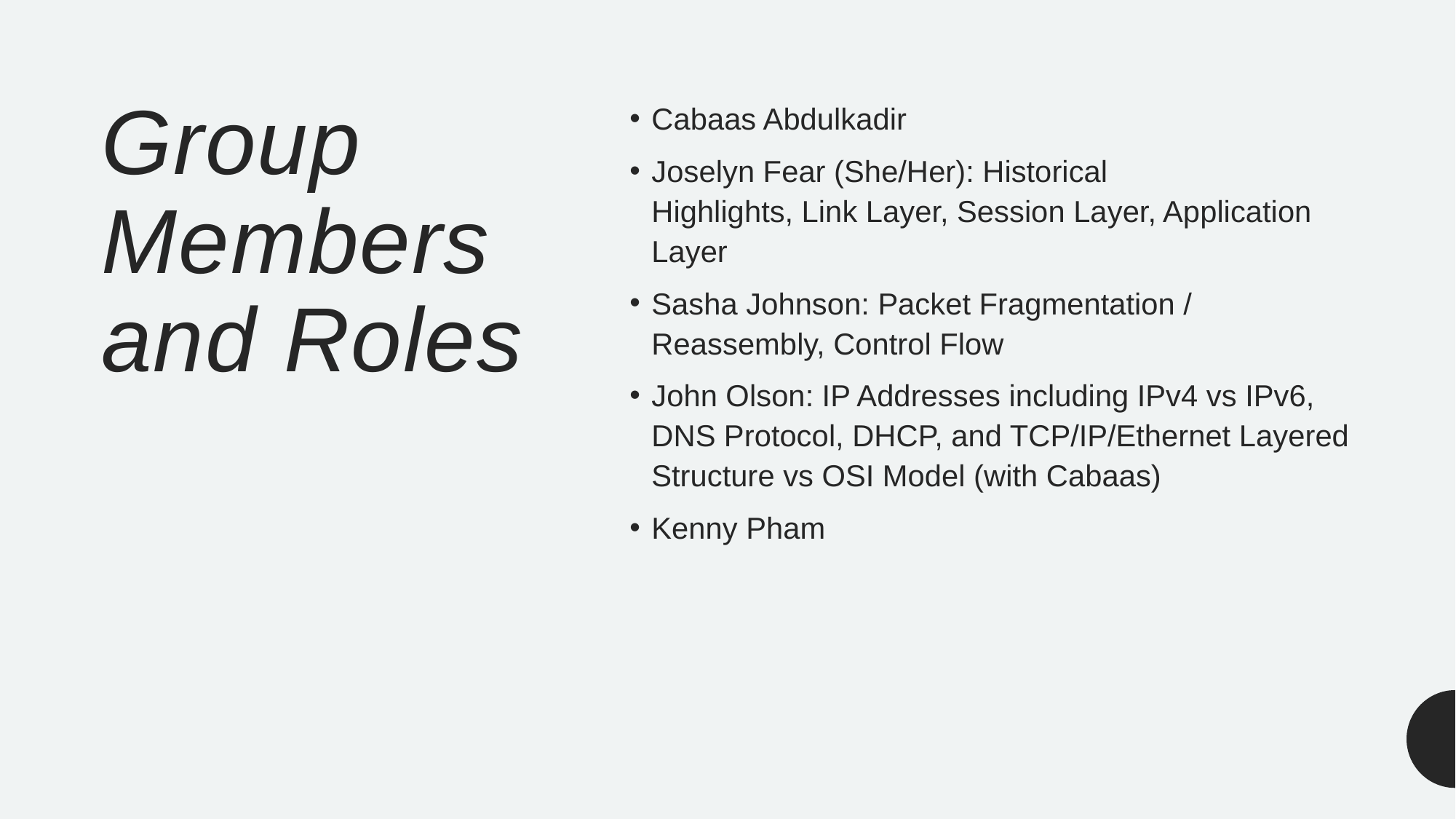

# Group Members and Roles
Cabaas Abdulkadir
Joselyn Fear (She/Her): Historical
Highlights, Link Layer, Session Layer, Application Layer
Sasha Johnson: Packet Fragmentation / Reassembly, Control Flow
John Olson: IP Addresses including IPv4 vs IPv6, DNS Protocol, DHCP, and TCP/IP/Ethernet Layered Structure vs OSI Model (with Cabaas)
Kenny Pham